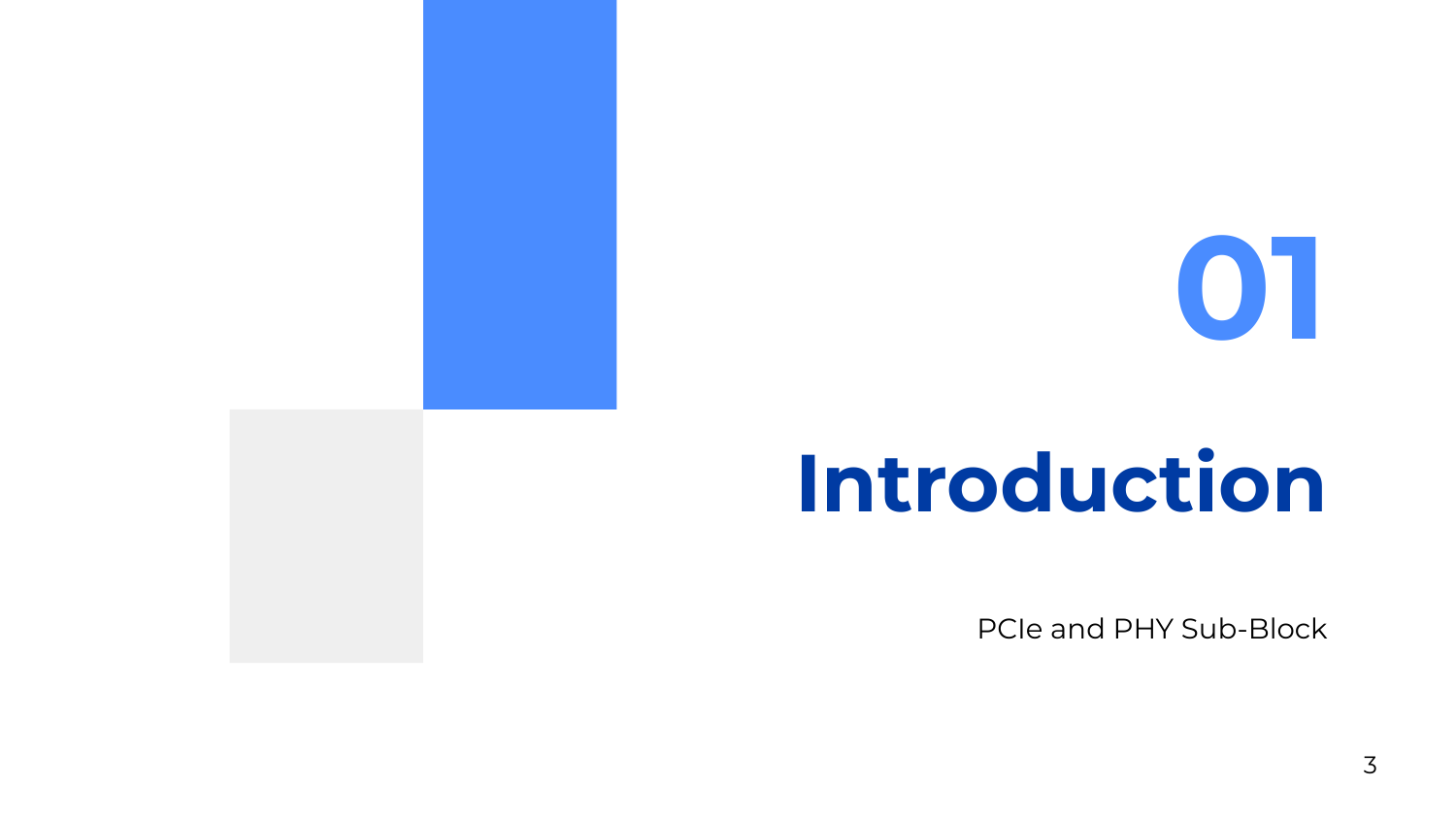

01
# Introduction
PCIe and PHY Sub-Block
3